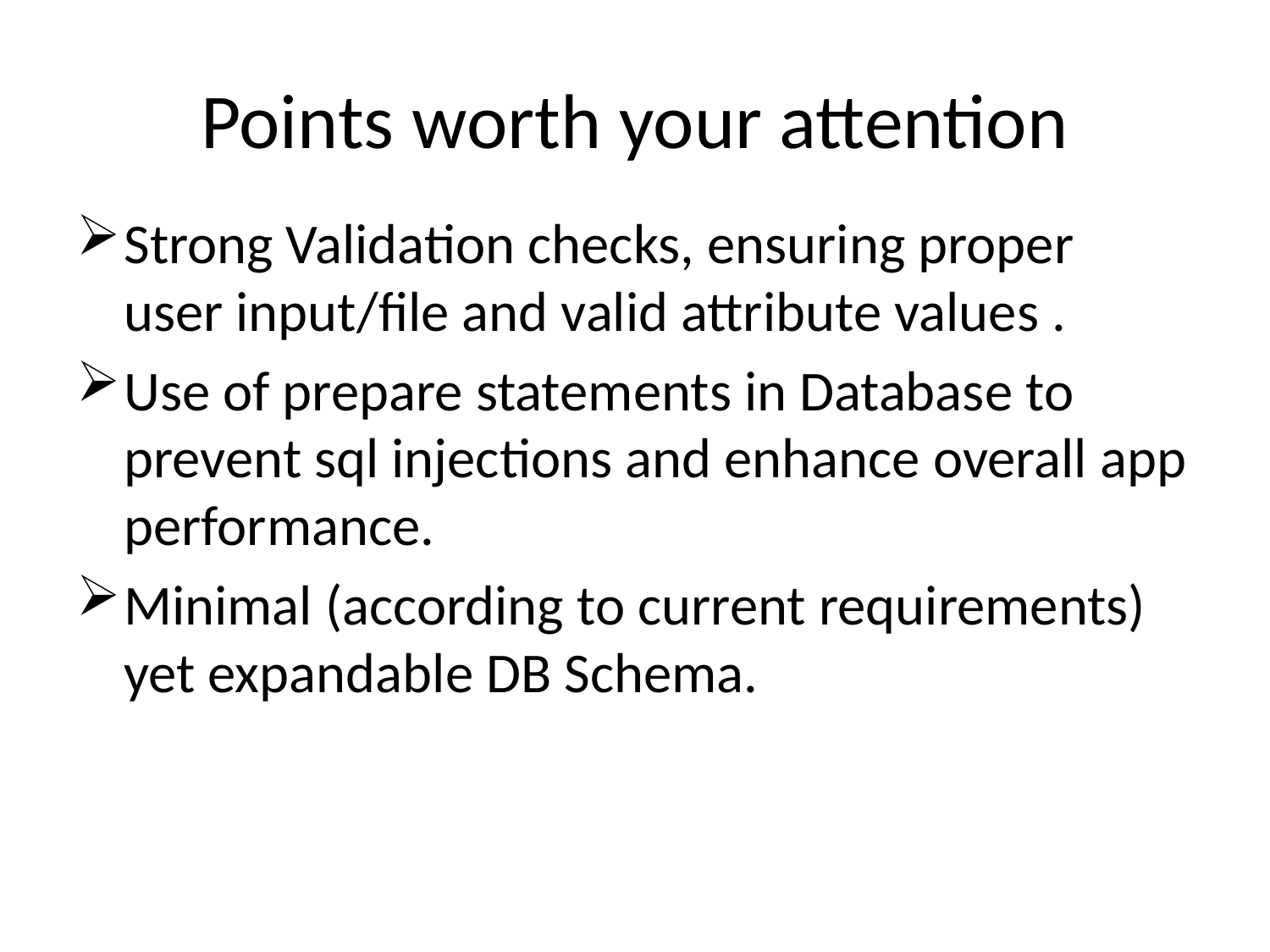

# Points worth your attention
Strong Validation checks, ensuring proper
user input/file and valid attribute values .
Use of prepare statements in Database to prevent sql injections and enhance overall app performance.
Minimal (according to current requirements) yet expandable DB Schema.